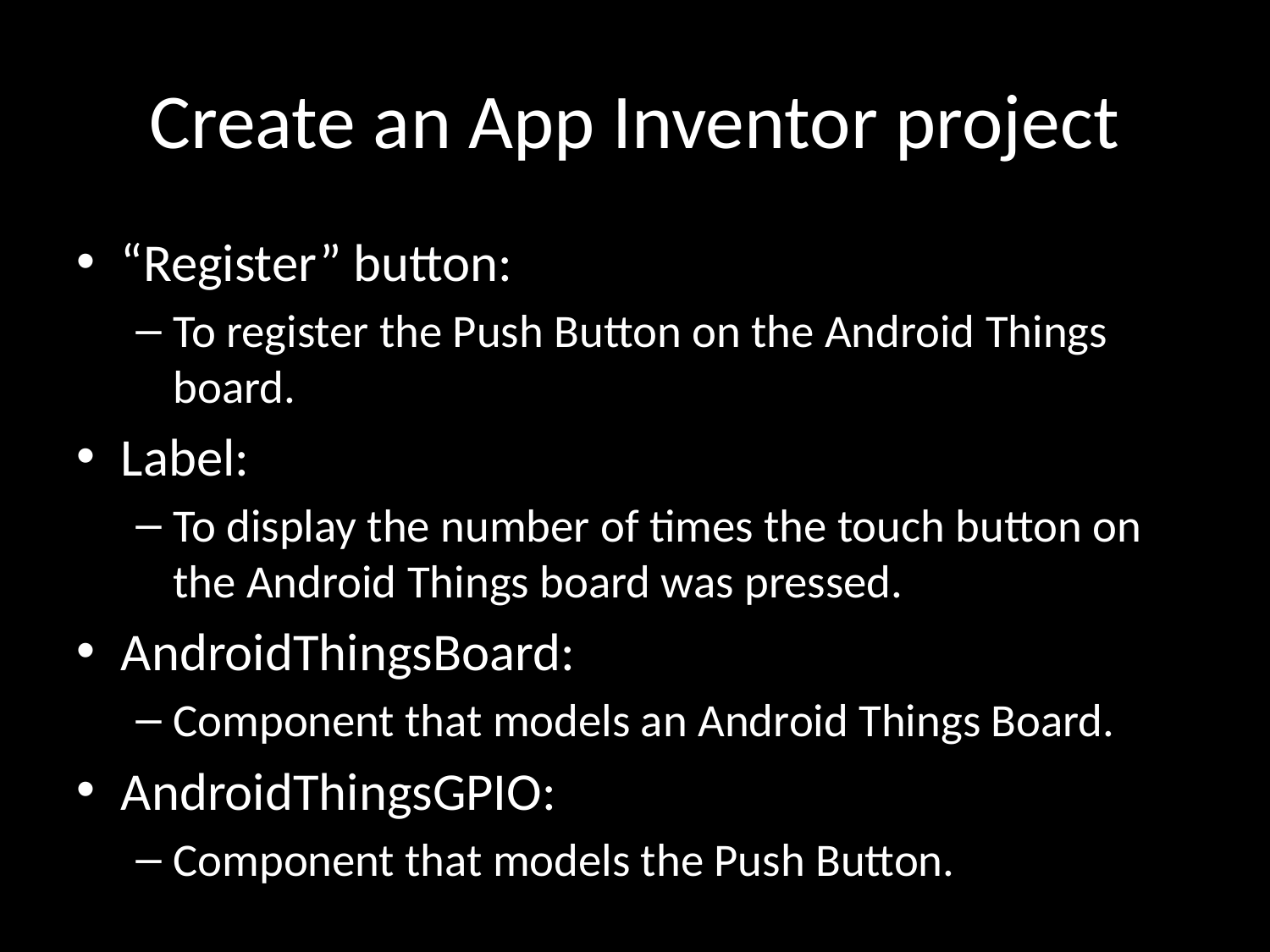

# Create an App Inventor project
“Register” button:
To register the Push Button on the Android Things board.
Label:
To display the number of times the touch button on the Android Things board was pressed.
AndroidThingsBoard:
Component that models an Android Things Board.
AndroidThingsGPIO:
Component that models the Push Button.